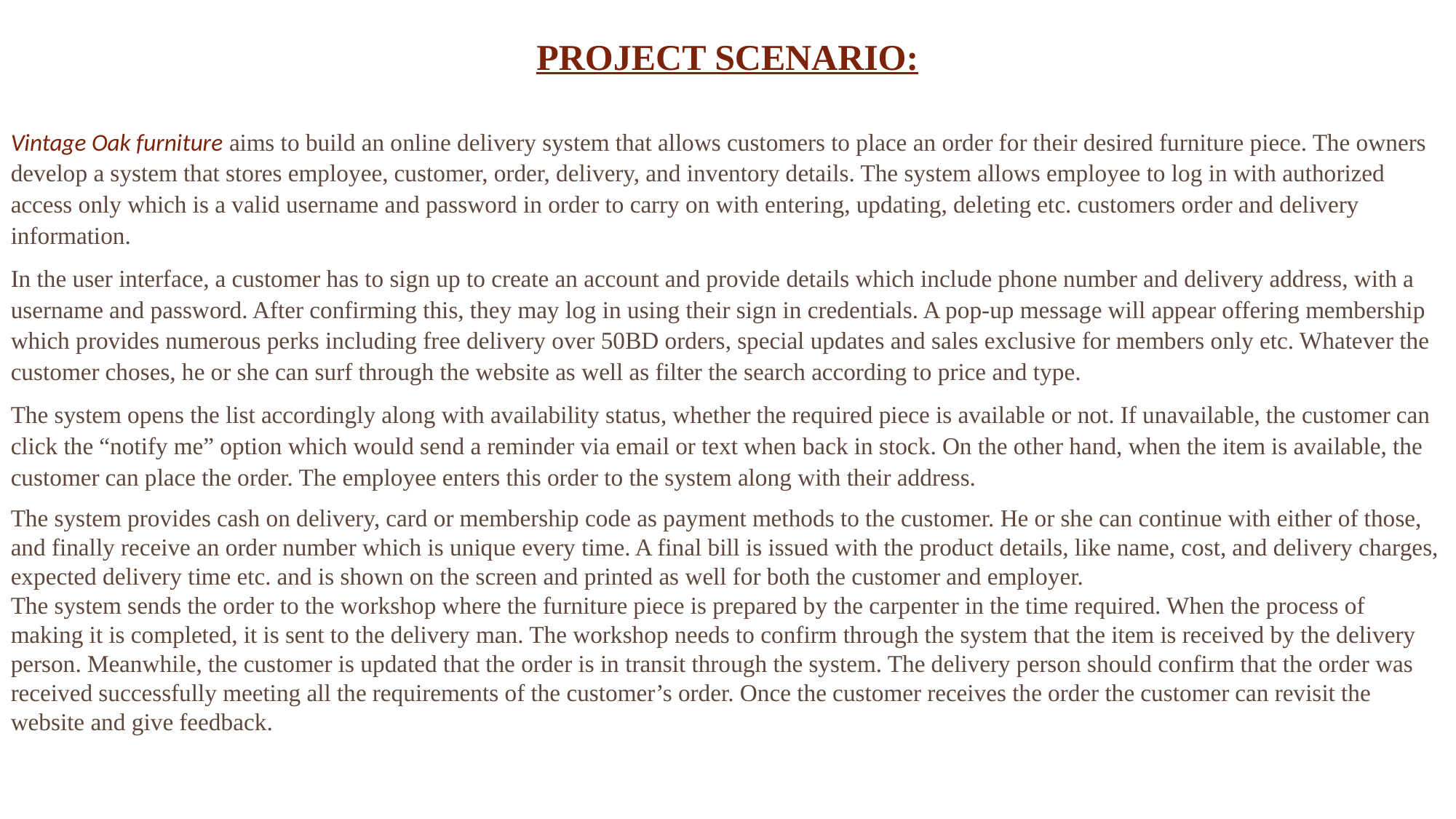

PROJECT SCENARIO:

Vintage Oak furniture aims to build an online delivery system that allows customers to place an order for their desired furniture piece. The owners develop a system that stores employee, customer, order, delivery, and inventory details. The system allows employee to log in with authorized access only which is a valid username and password in order to carry on with entering, updating, deleting etc. customers order and delivery information.
In the user interface, a customer has to sign up to create an account and provide details which include phone number and delivery address, with a username and password. After confirming this, they may log in using their sign in credentials. A pop-up message will appear offering membership which provides numerous perks including free delivery over 50BD orders, special updates and sales exclusive for members only etc. Whatever the customer choses, he or she can surf through the website as well as filter the search according to price and type.
The system opens the list accordingly along with availability status, whether the required piece is available or not. If unavailable, the customer can click the “notify me” option which would send a reminder via email or text when back in stock. On the other hand, when the item is available, the customer can place the order. The employee enters this order to the system along with their address.
The system provides cash on delivery, card or membership code as payment methods to the customer. He or she can continue with either of those, and finally receive an order number which is unique every time. A final bill is issued with the product details, like name, cost, and delivery charges, expected delivery time etc. and is shown on the screen and printed as well for both the customer and employer.
The system sends the order to the workshop where the furniture piece is prepared by the carpenter in the time required. When the process of making it is completed, it is sent to the delivery man. The workshop needs to confirm through the system that the item is received by the delivery person. Meanwhile, the customer is updated that the order is in transit through the system. The delivery person should confirm that the order was received successfully meeting all the requirements of the customer’s order. Once the customer receives the order the customer can revisit the website and give feedback.